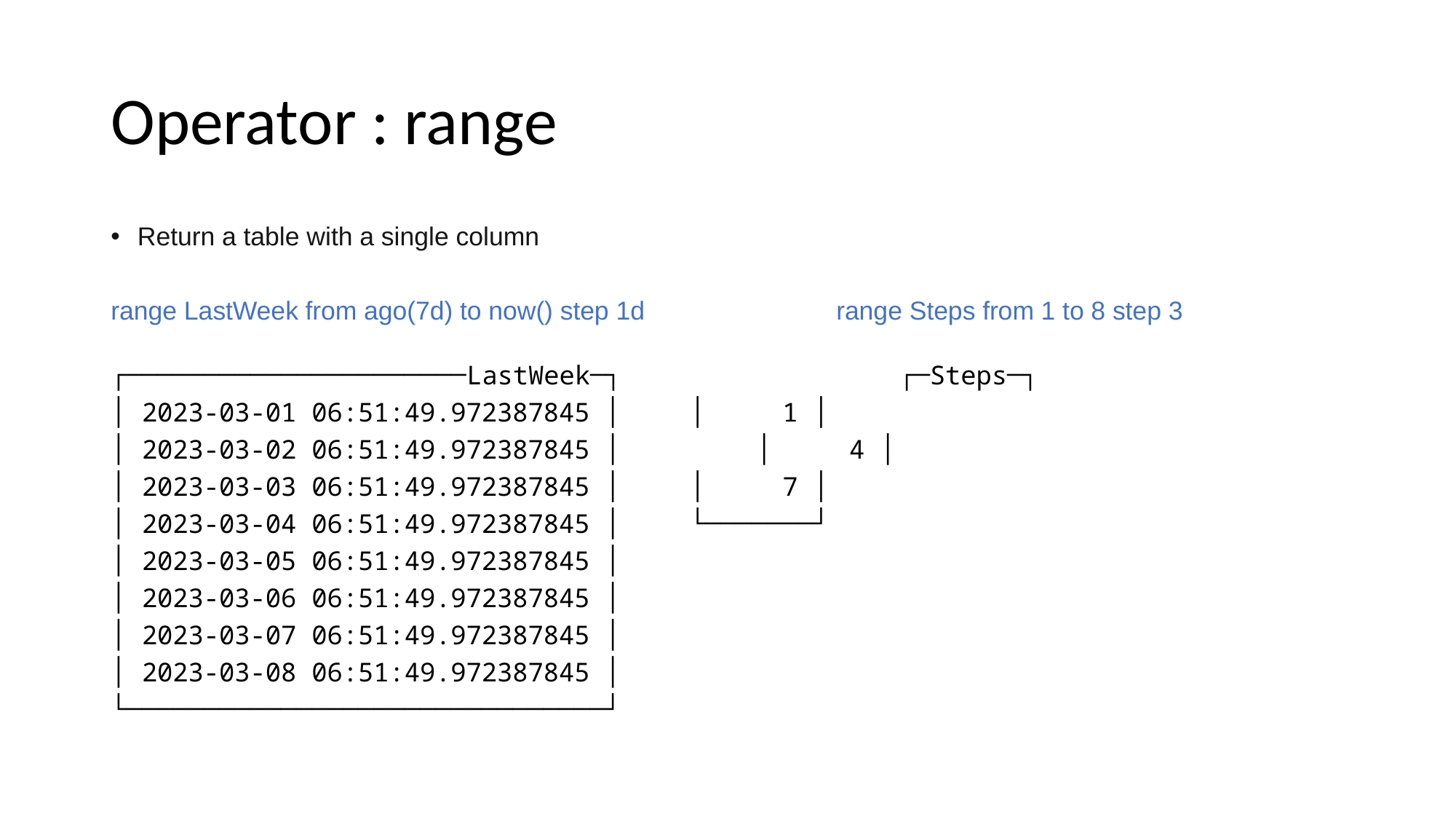

# Operator : range
Return a table with a single column

range LastWeek from ago(7d) to now() step 1d                           range Steps from 1 to 8 step 3
┌──────────────────────LastWeek─┐                  ┌─Steps─┐
│ 2023-03-01 06:51:49.972387845 │			   │     1 │
│ 2023-03-02 06:51:49.972387845 │		   	   │     4 │
│ 2023-03-03 06:51:49.972387845 │			   │     7 │
│ 2023-03-04 06:51:49.972387845 │			   └───────┘
│ 2023-03-05 06:51:49.972387845 │
│ 2023-03-06 06:51:49.972387845 │
│ 2023-03-07 06:51:49.972387845 │
│ 2023-03-08 06:51:49.972387845 │
└───────────────────────────────┘